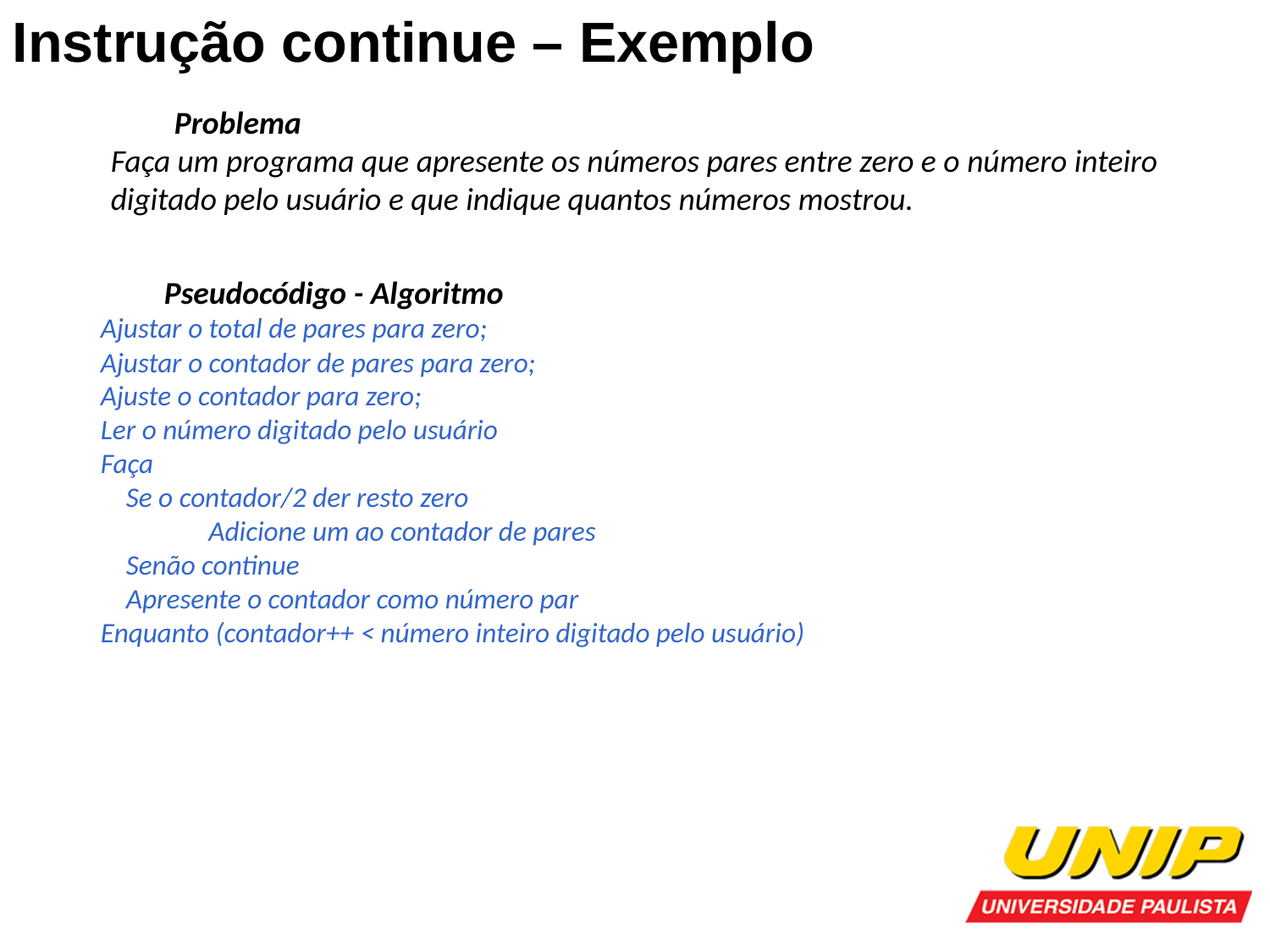

Instrução continue – Exemplo
Problema
Faça um programa que apresente os números pares entre zero e o número inteiro digitado pelo usuário e que indique quantos números mostrou.
Pseudocódigo - Algoritmo
Ajustar o total de pares para zero;
Ajustar o contador de pares para zero;
Ajuste o contador para zero;
Ler o número digitado pelo usuário
Faça
    Se o contador/2 der resto zero
                 Adicione um ao contador de pares
    Senão continue
    Apresente o contador como número par
Enquanto (contador++ < número inteiro digitado pelo usuário)